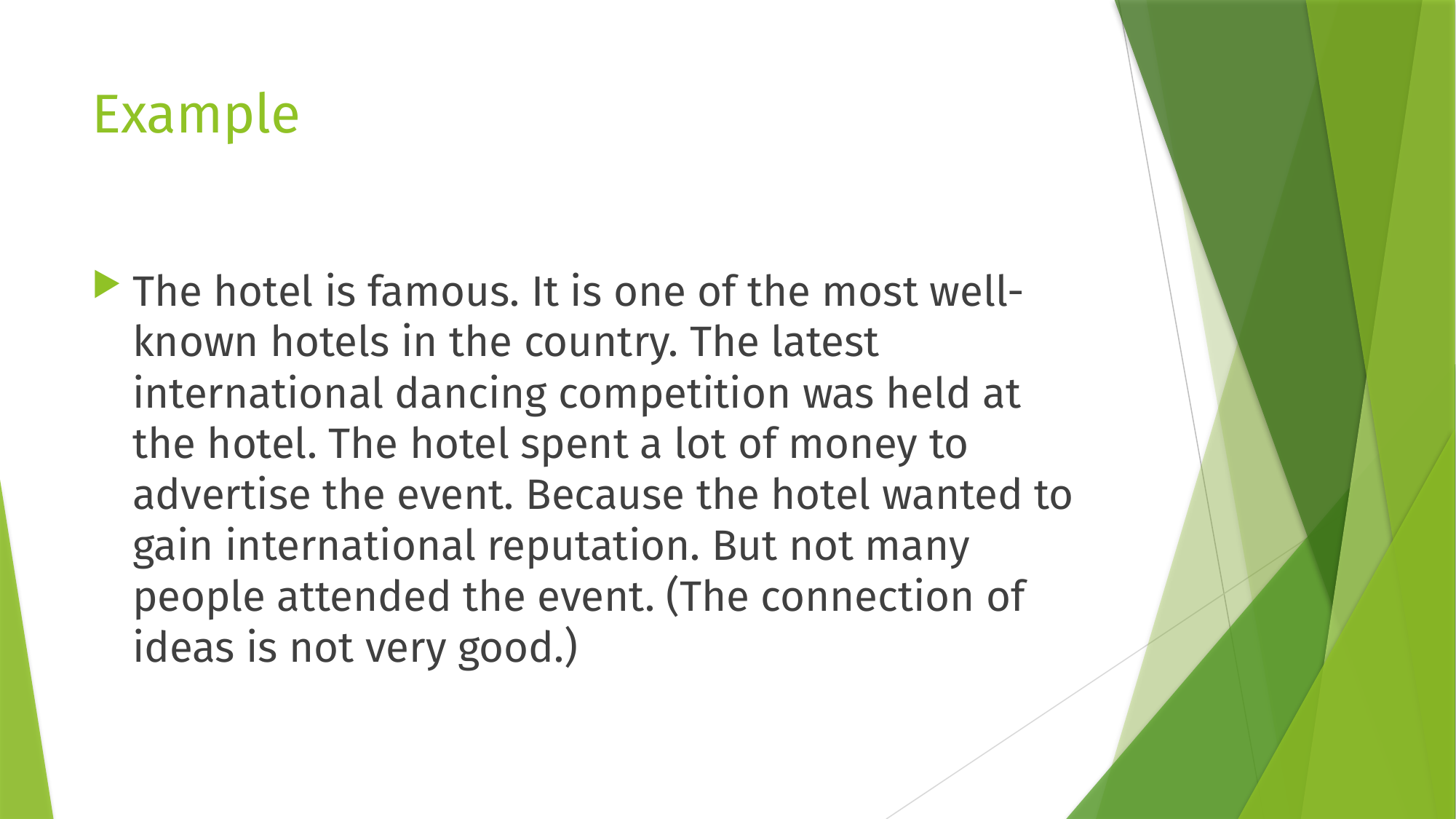

# Example
The hotel is famous. It is one of the most well-known hotels in the country. The latest international dancing competition was held at the hotel. The hotel spent a lot of money to advertise the event. Because the hotel wanted to gain international reputation. But not many people attended the event. (The connection of ideas is not very good.)